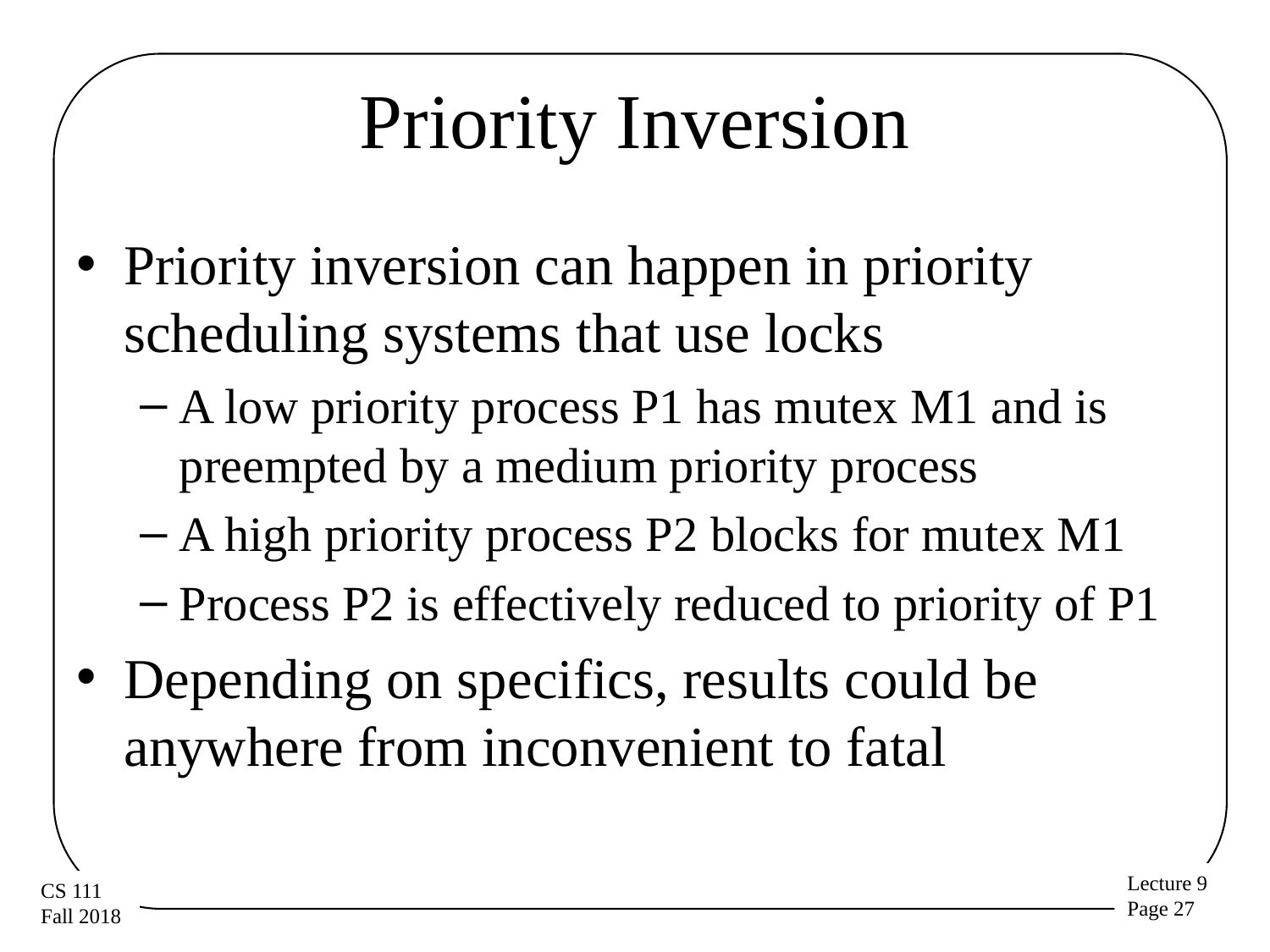

# Priority Inversion
Priority inversion can happen in priority scheduling systems that use locks
A low priority process P1 has mutex M1 and is preempted by a medium priority process
A high priority process P2 blocks for mutex M1
Process P2 is effectively reduced to priority of P1
Depending on specifics, results could be anywhere from inconvenient to fatal